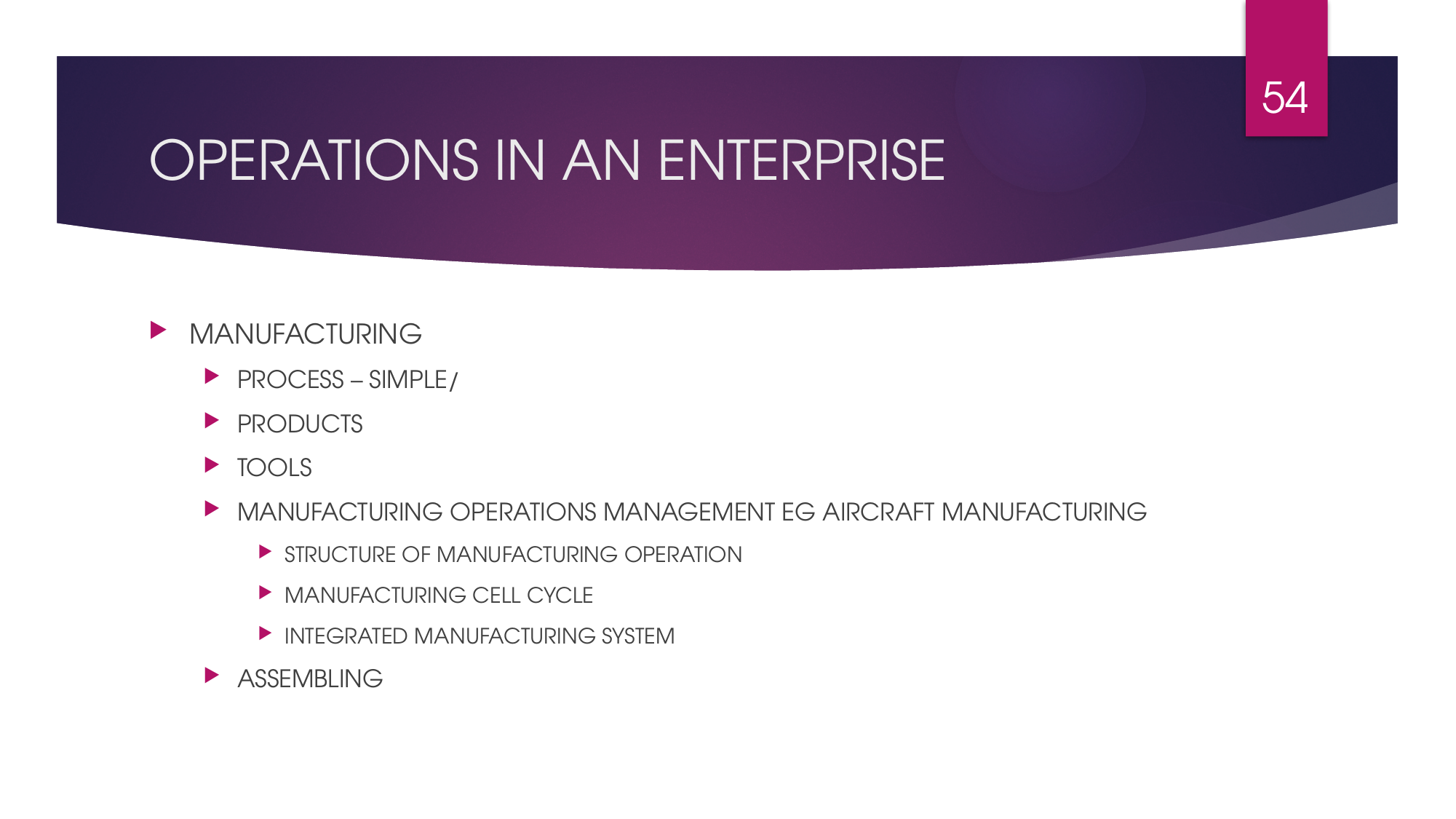

54
# OPERATIONS IN AN ENTERPRISE
MANUFACTURING
PROCESS – SIMPLE/
PRODUCTS
TOOLS
MANUFACTURING OPERATIONS MANAGEMENT EG AIRCRAFT MANUFACTURING
STRUCTURE OF MANUFACTURING OPERATION
MANUFACTURING CELL CYCLE
INTEGRATED MANUFACTURING SYSTEM
ASSEMBLING